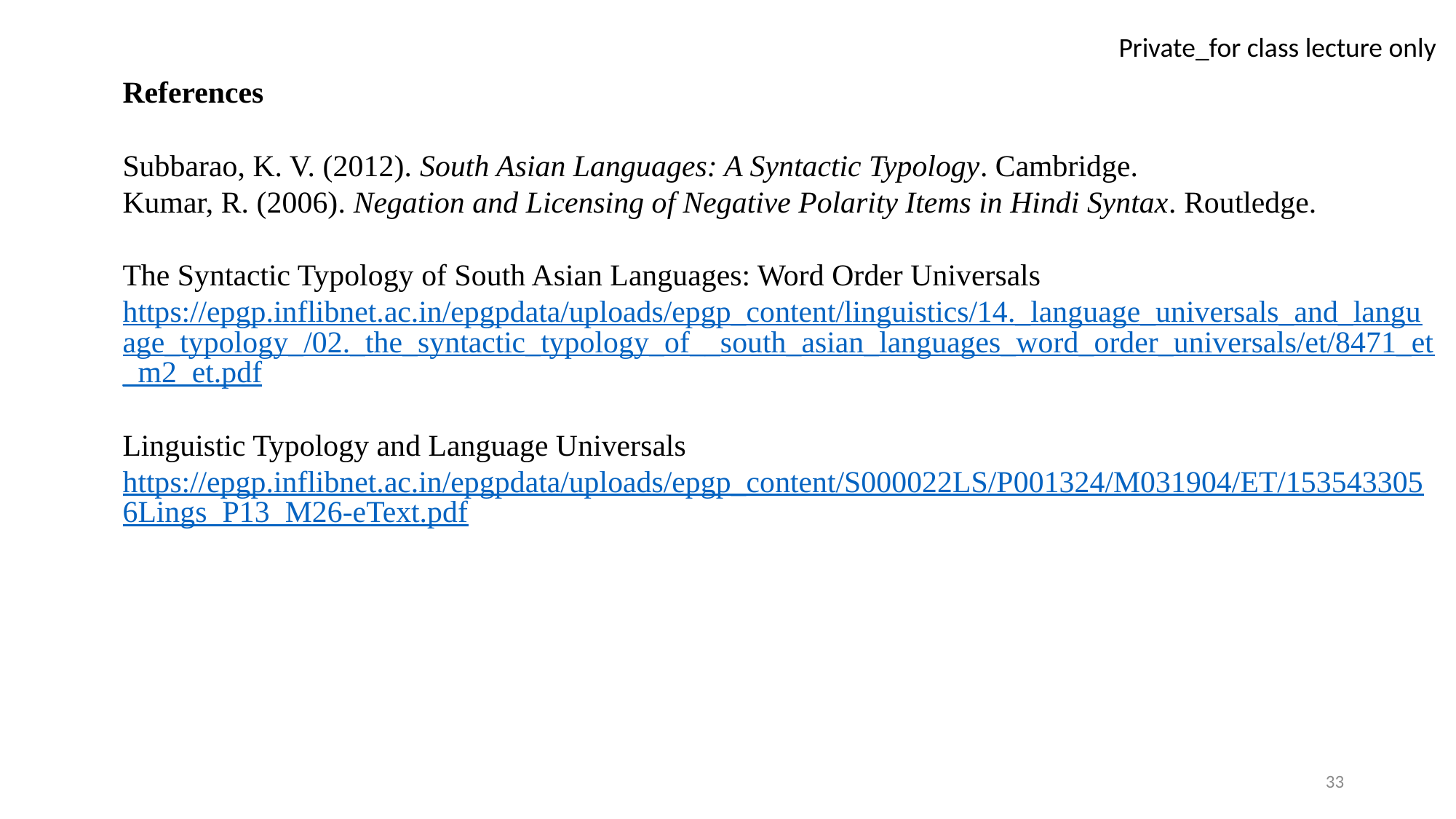

References

Subbarao, K. V. (2012). South Asian Languages: A Syntactic Typology. Cambridge.
Kumar, R. (2006). Negation and Licensing of Negative Polarity Items in Hindi Syntax. Routledge.

The Syntactic Typology of South Asian Languages: Word Order Universals
https://epgp.inflibnet.ac.in/epgpdata/uploads/epgp_content/linguistics/14._language_universals_and_language_typology_/02._the_syntactic_typology_of__south_asian_languages_word_order_universals/et/8471_et_m2_et.pdf

Linguistic Typology and Language Universals
https://epgp.inflibnet.ac.in/epgpdata/uploads/epgp_content/S000022LS/P001324/M031904/ET/1535433056Lings_P13_M26-eText.pdf

33